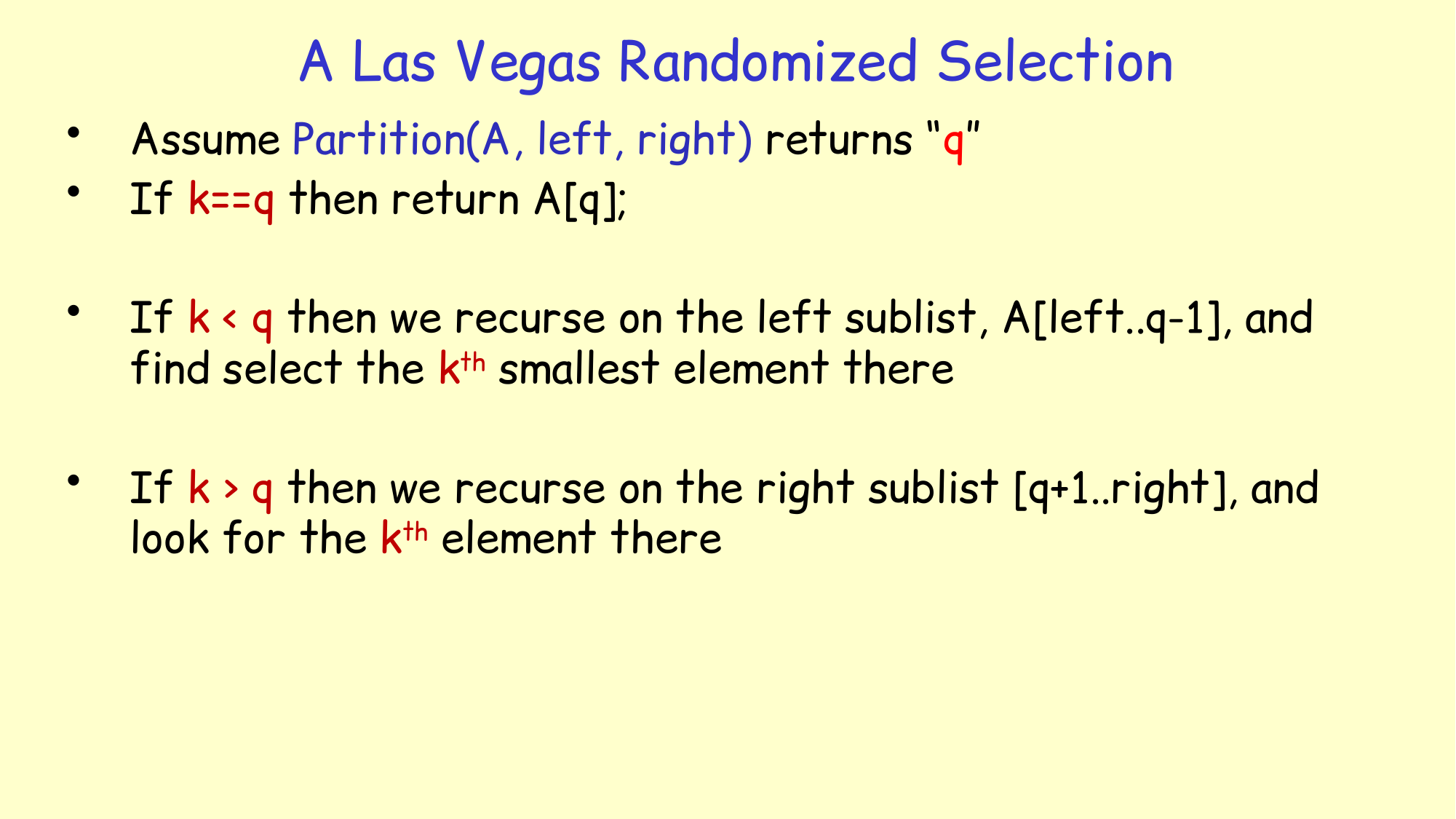

# A Las Vegas Randomized Selection
Assume Partition(A, left, right) returns “q”
If k==q then return A[q];

If k < q then we recurse on the left sublist, A[left..q-1], and find select the kth smallest element there

If k > q then we recurse on the right sublist [q+1..right], and look for the kth element there